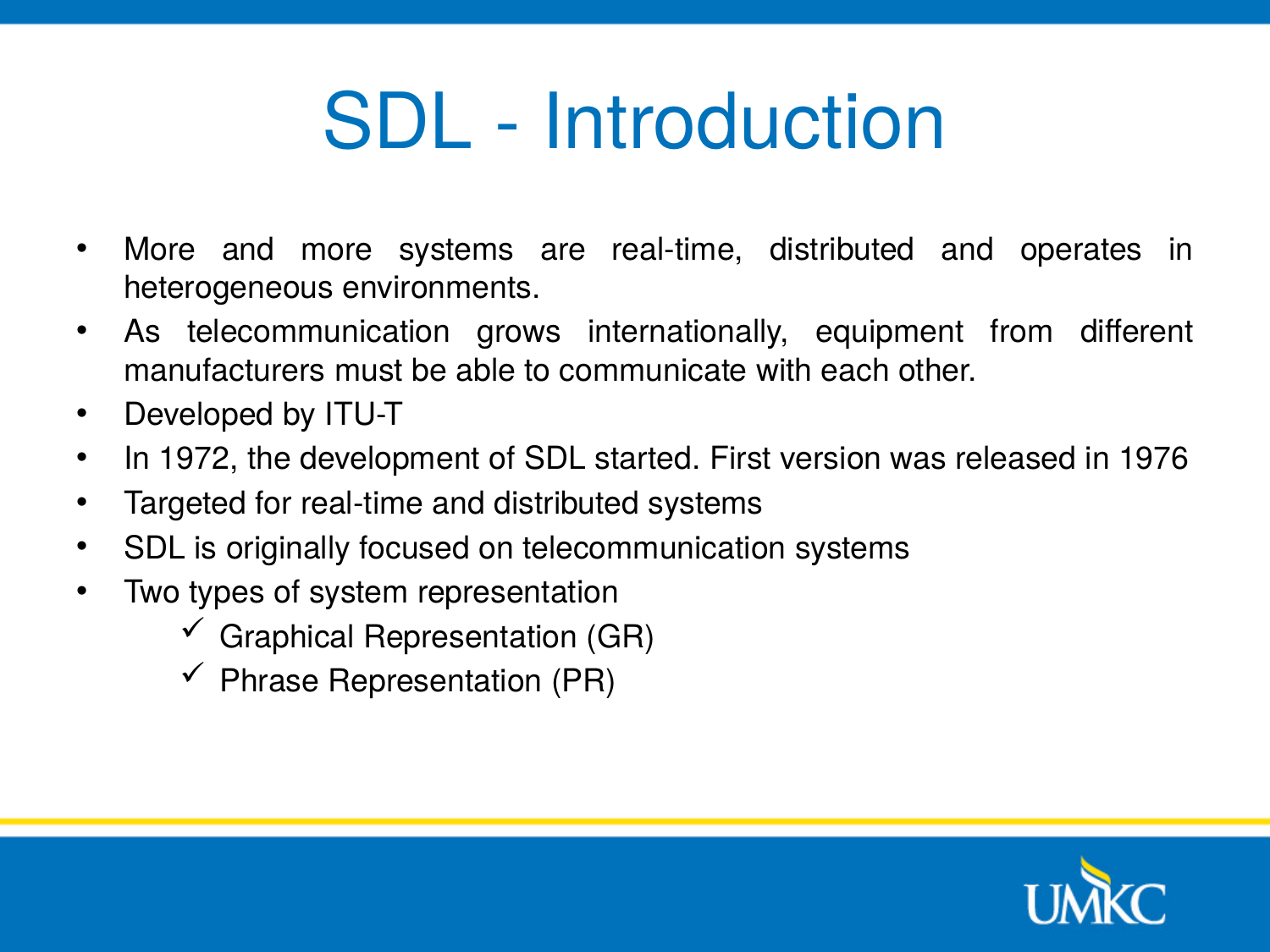

# SDL - Introduction
More and more systems are real-time, distributed and operates in heterogeneous environments.
As telecommunication grows internationally, equipment from different manufacturers must be able to communicate with each other.
Developed by ITU-T
In 1972, the development of SDL started. First version was released in 1976
Targeted for real-time and distributed systems
SDL is originally focused on telecommunication systems
Two types of system representation
Graphical Representation (GR)
Phrase Representation (PR)